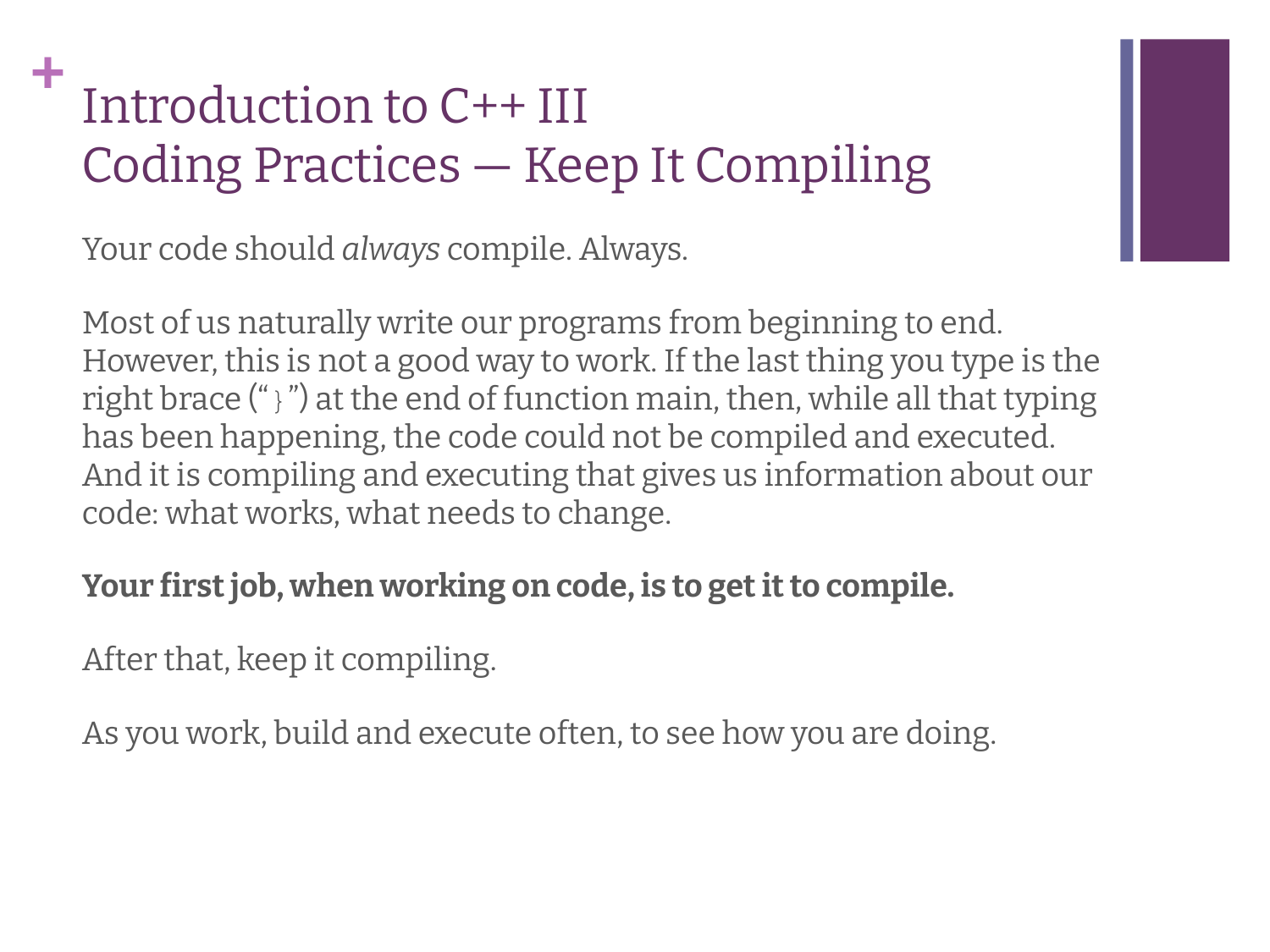

# Introduction to C++ III Coding Practices — Keep It Compiling
Your code should always compile. Always.
Most of us naturally write our programs from beginning to end. However, this is not a good way to work. If the last thing you type is the right brace (“}”) at the end of function main, then, while all that typing has been happening, the code could not be compiled and executed. And it is compiling and executing that gives us information about our code: what works, what needs to change.
Your first job, when working on code, is to get it to compile.
After that, keep it compiling.
As you work, build and execute often, to see how you are doing.